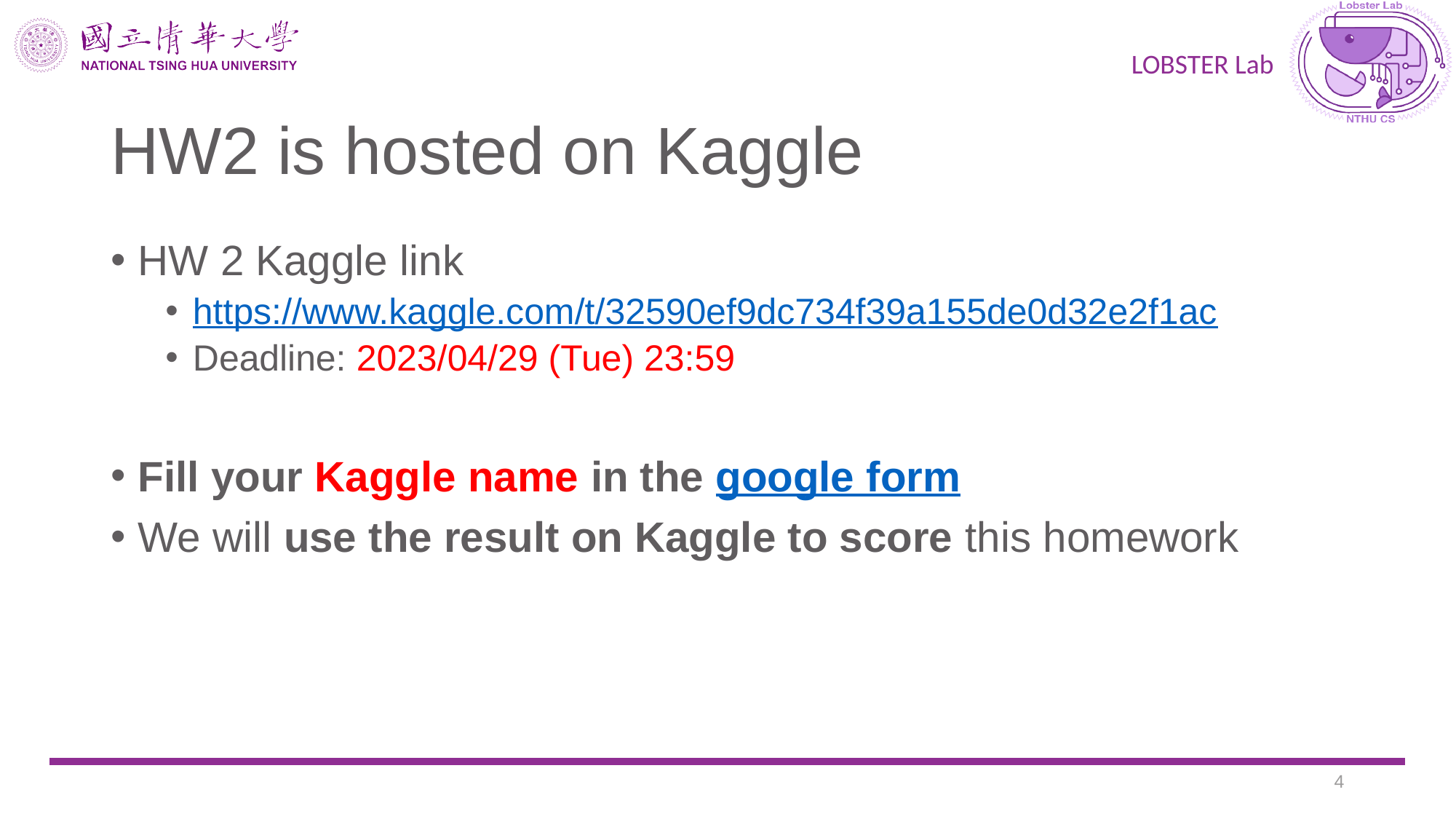

# HW2 is hosted on Kaggle
HW 2 Kaggle link
https://www.kaggle.com/t/32590ef9dc734f39a155de0d32e2f1ac
Deadline: 2023/04/29 (Tue) 23:59

Fill your Kaggle name in the google form
We will use the result on Kaggle to score this homework
4